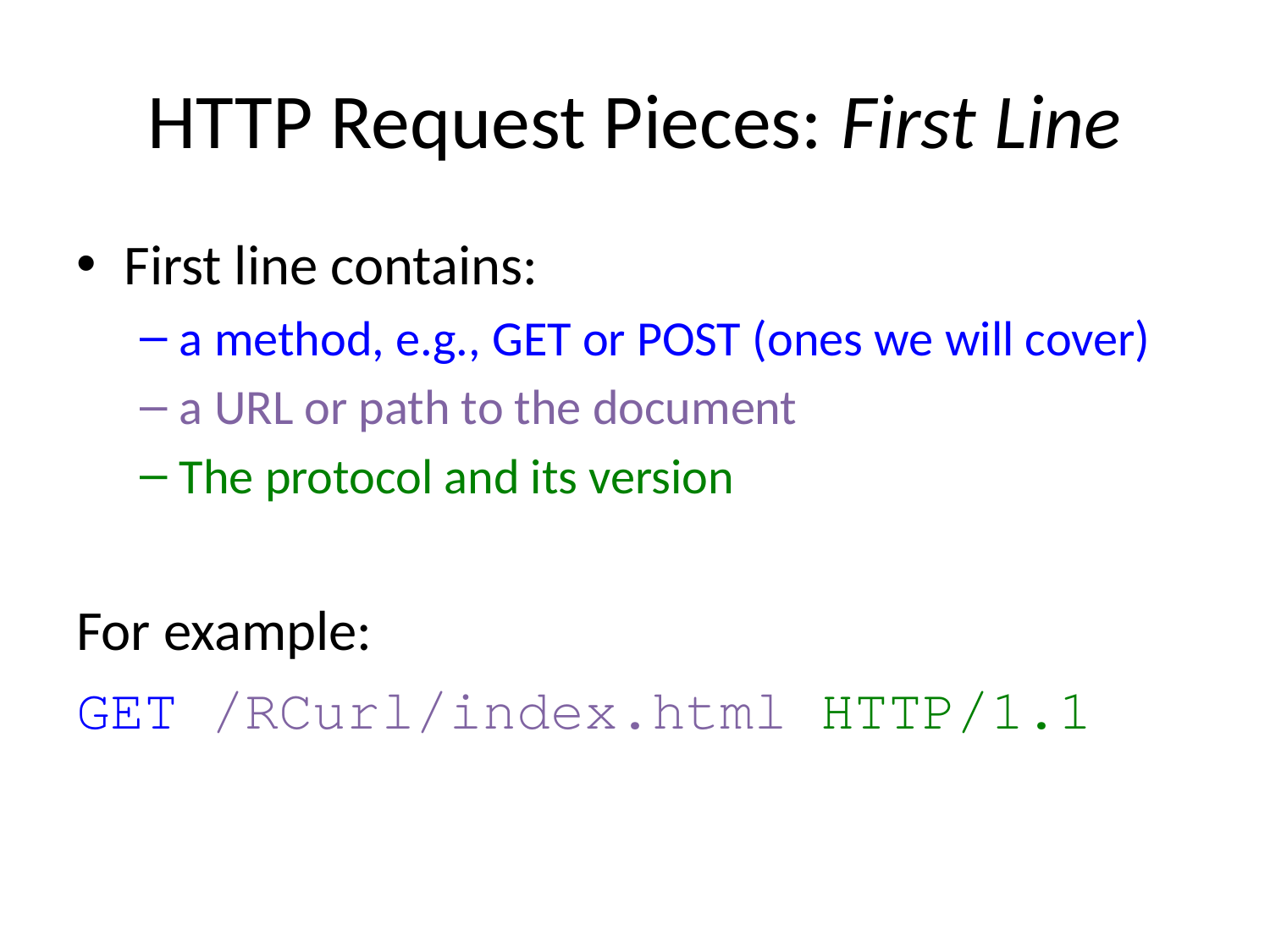

# HTTP Request Pieces: First Line
First line contains:
a method, e.g., GET or POST (ones we will cover)
a URL or path to the document
The protocol and its version

For example:
GET /RCurl/index.html HTTP/1.1